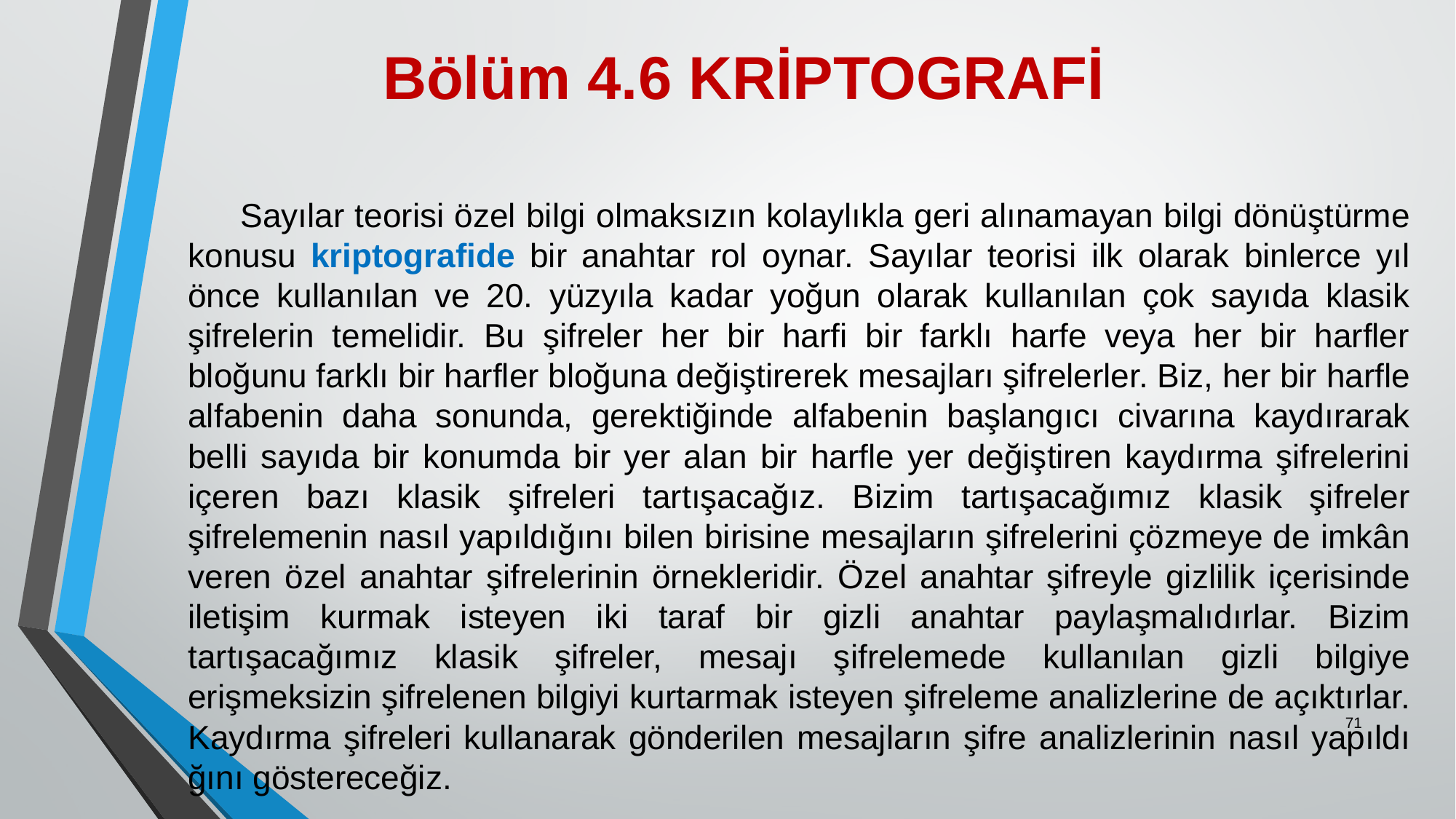

# Bölüm 4.6 KRİPTOGRAFİ

     Sayılar teorisi özel bilgi olmaksızın kolaylıkla geri alınamayan bilgi dönüştürme konusu kriptografide bir anahtar rol oynar. Sayılar teorisi ilk olarak binlerce yıl önce kullanılan ve 20. yüzyıla kadar yoğun olarak kullanılan çok sayıda klasik şifrelerin temelidir. Bu şifreler her bir harfi bir farklı harfe veya her bir harfler bloğunu farklı bir harfler bloğuna değiştirerek mesajları şifrelerler. Biz, her bir harfle alfabenin daha sonunda, gerektiğinde alfabenin başlangıcı civarına kaydırarak belli sayıda bir konumda bir yer alan bir harfle yer değiştiren kaydırma şifrelerini içeren bazı klasik şifreleri tartışacağız. Bizim tartışacağımız klasik şifreler şifrelemenin nasıl yapıldığını bilen birisine mesajların şifrelerini çözmeye de imkân veren özel anahtar şifrele­rinin örnekleridir. Özel anahtar şifreyle gizlilik içerisinde iletişim kurmak isteyen iki taraf bir gizli anahtar paylaşmalıdırlar. Bizim tartışacağımız klasik şifreler, mesajı şifrelemede kulla­nılan gizli bilgiye erişmeksizin şifrelenen bilgiyi kurtarmak isteyen şifreleme analizlerine de açıktırlar. Kaydırma şifreleri kullanarak gönderilen mesajların şifre analizlerinin nasıl yapıldı­ğını göstereceğiz.

71